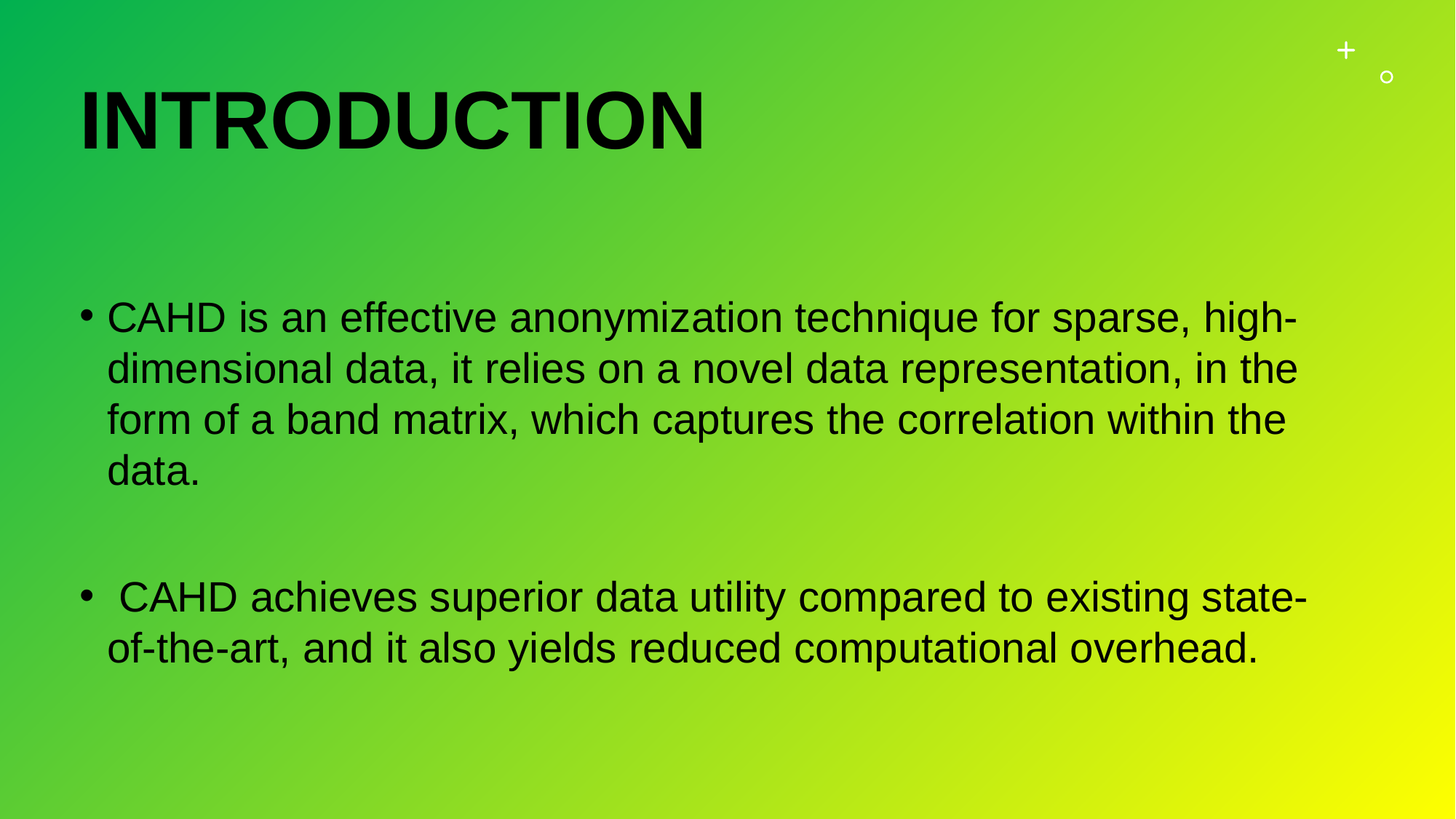

# introduction

CAHD is an effective anonymization technique for sparse, high-dimensional data, it relies on a novel data representation, in the form of a band matrix, which captures the correlation within the data.

 CAHD achieves superior data utility compared to existing state-of-the-art, and it also yields reduced computational overhead.